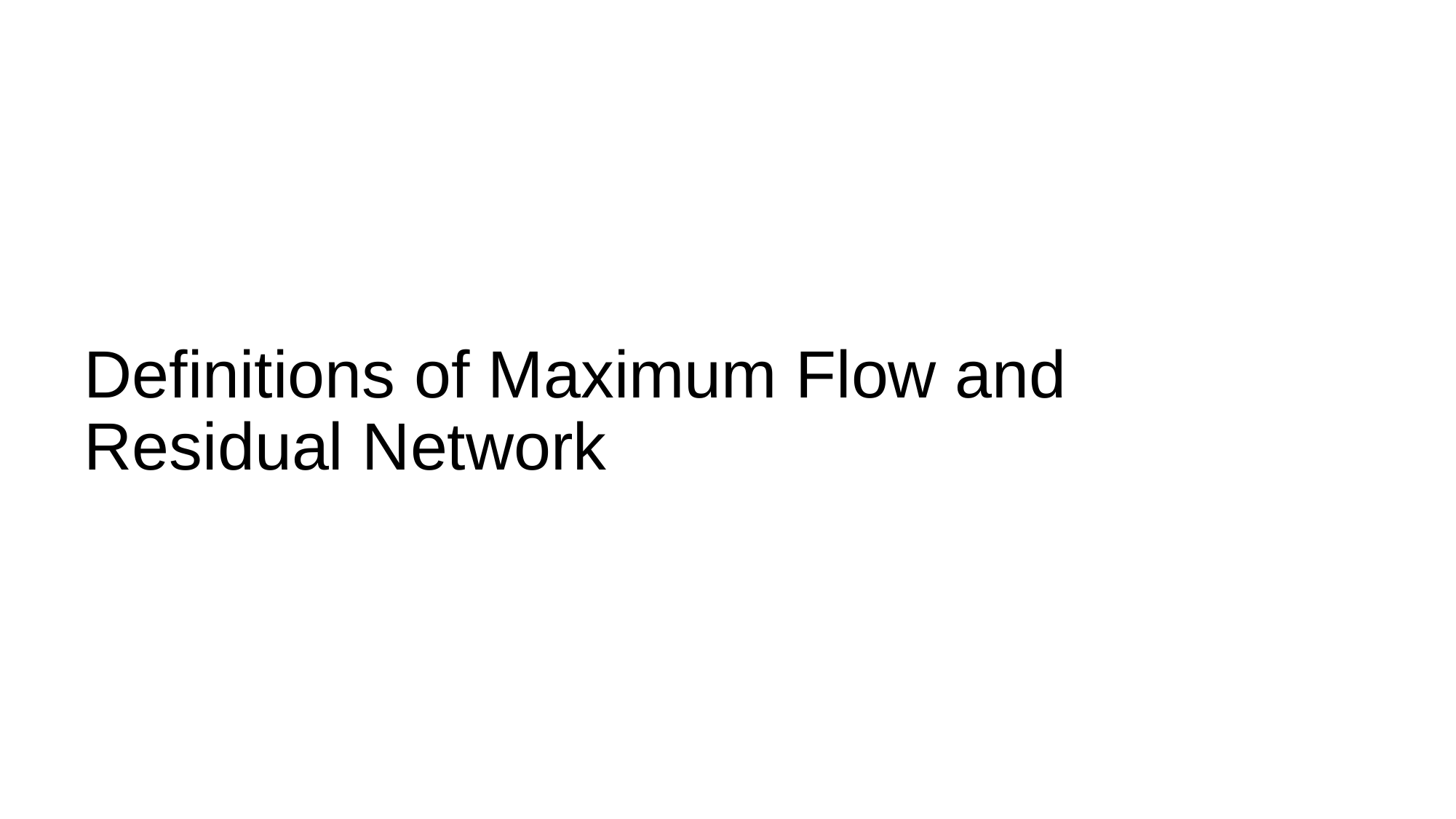

# Definitions of Maximum Flow and Residual Network